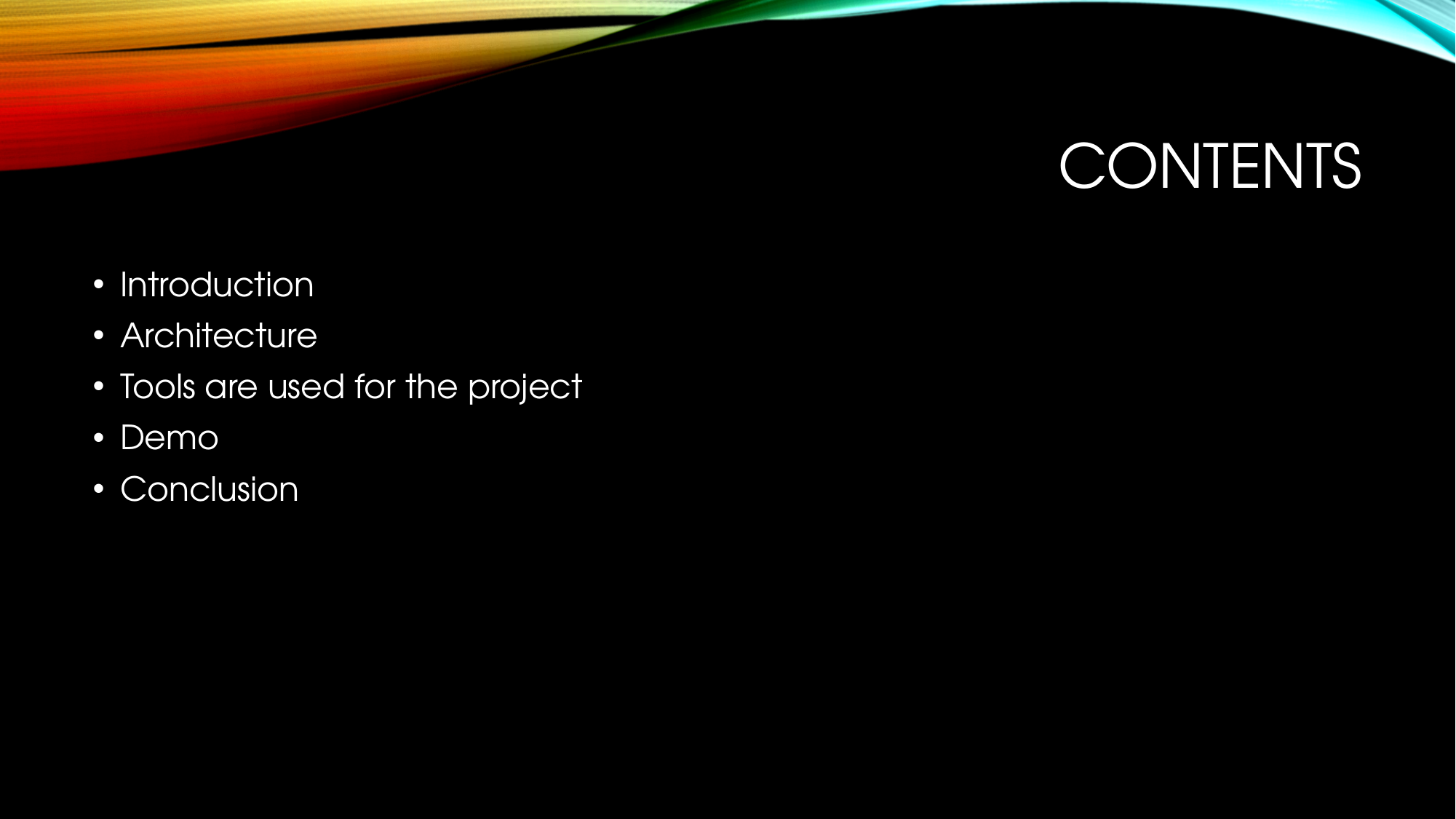

# Contents
Introduction
Architecture
Tools are used for the project
Demo
Conclusion